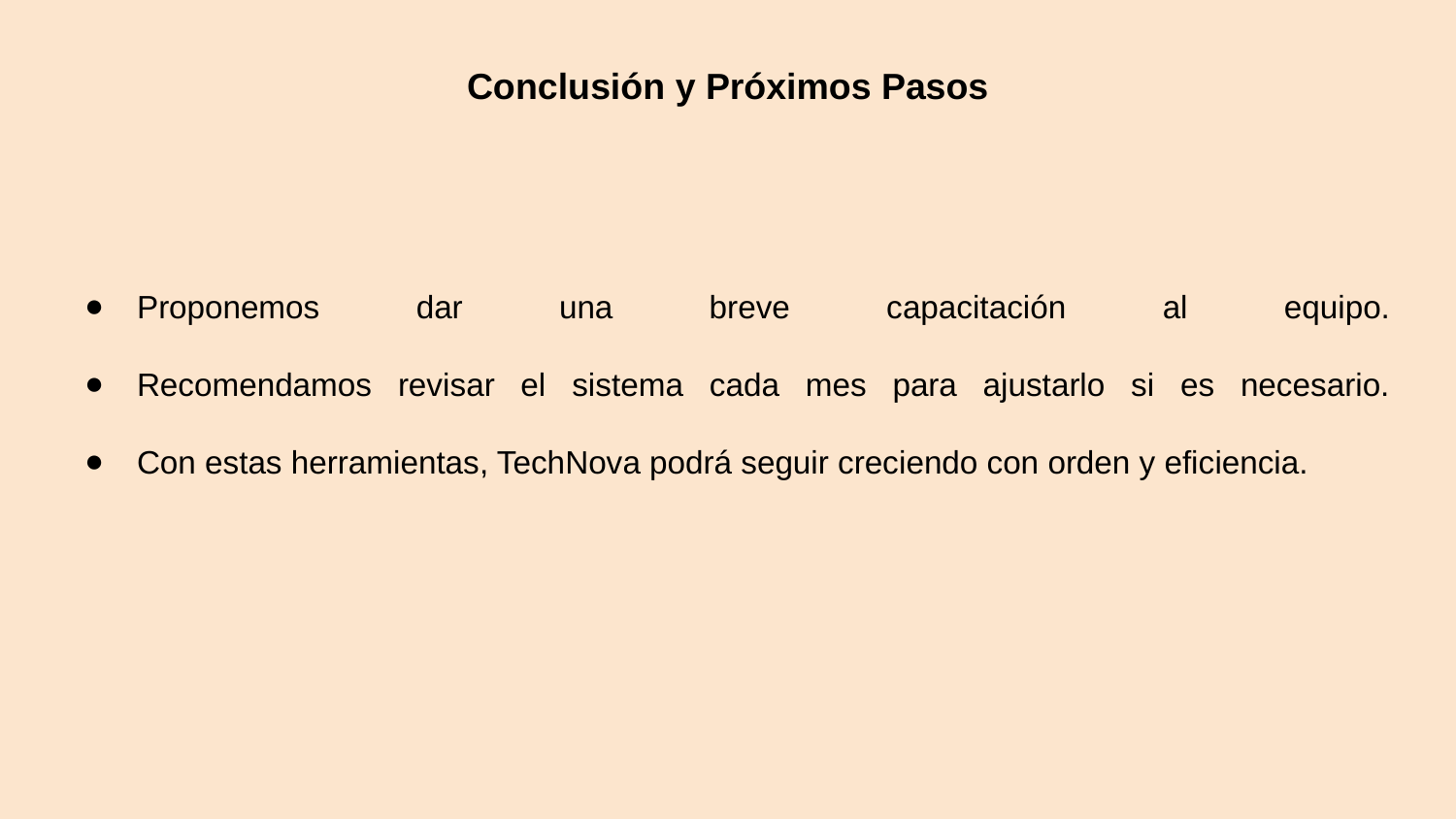

# Conclusión y Próximos Pasos
Proponemos dar una breve capacitación al equipo.
Recomendamos revisar el sistema cada mes para ajustarlo si es necesario.
Con estas herramientas, TechNova podrá seguir creciendo con orden y eficiencia.